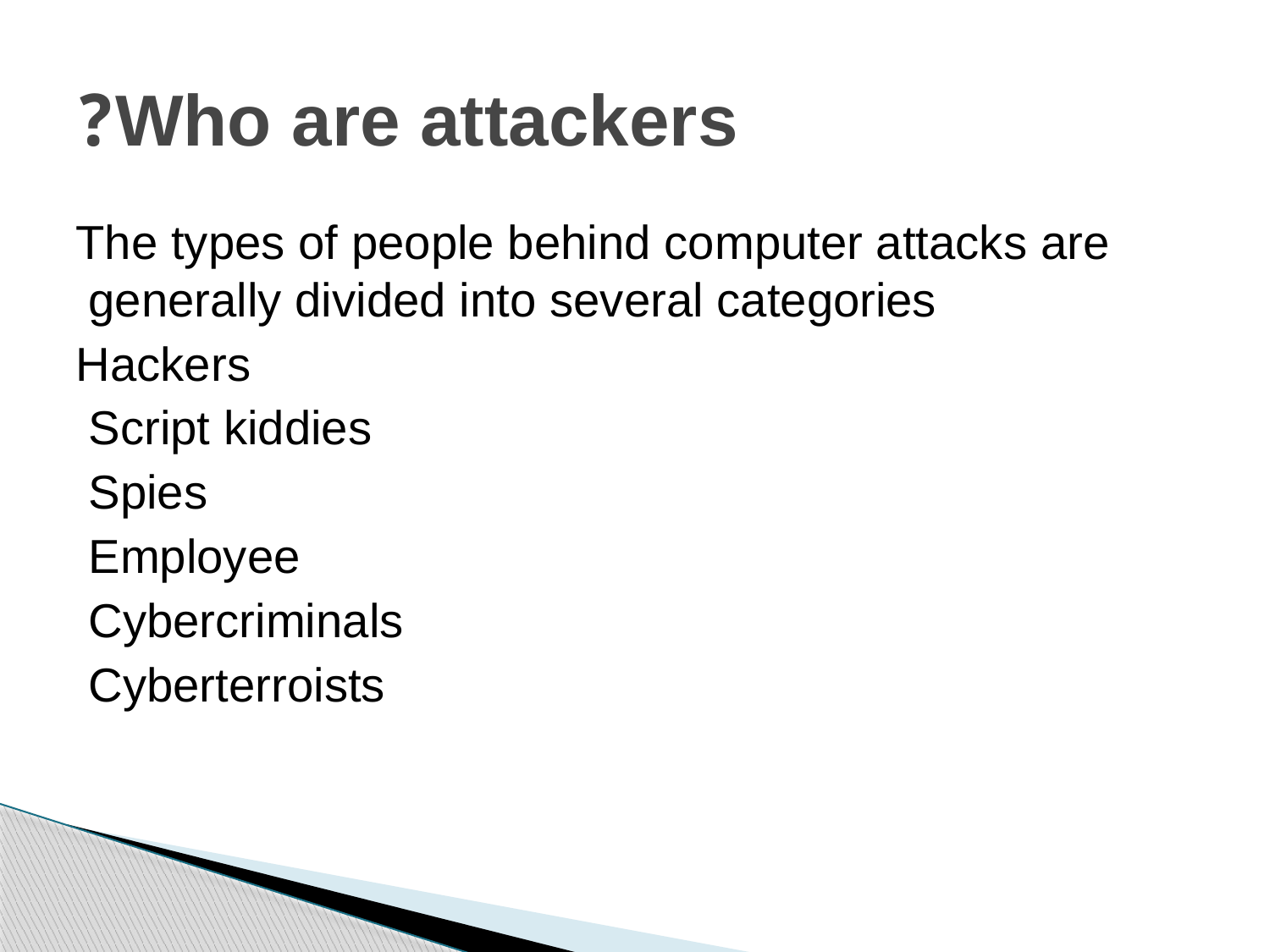

# Who are attackers?
The types of people behind computer attacks are generally divided into several categories
Hackers
Script kiddies
Spies
Employee
Cybercriminals
Cyberterroists